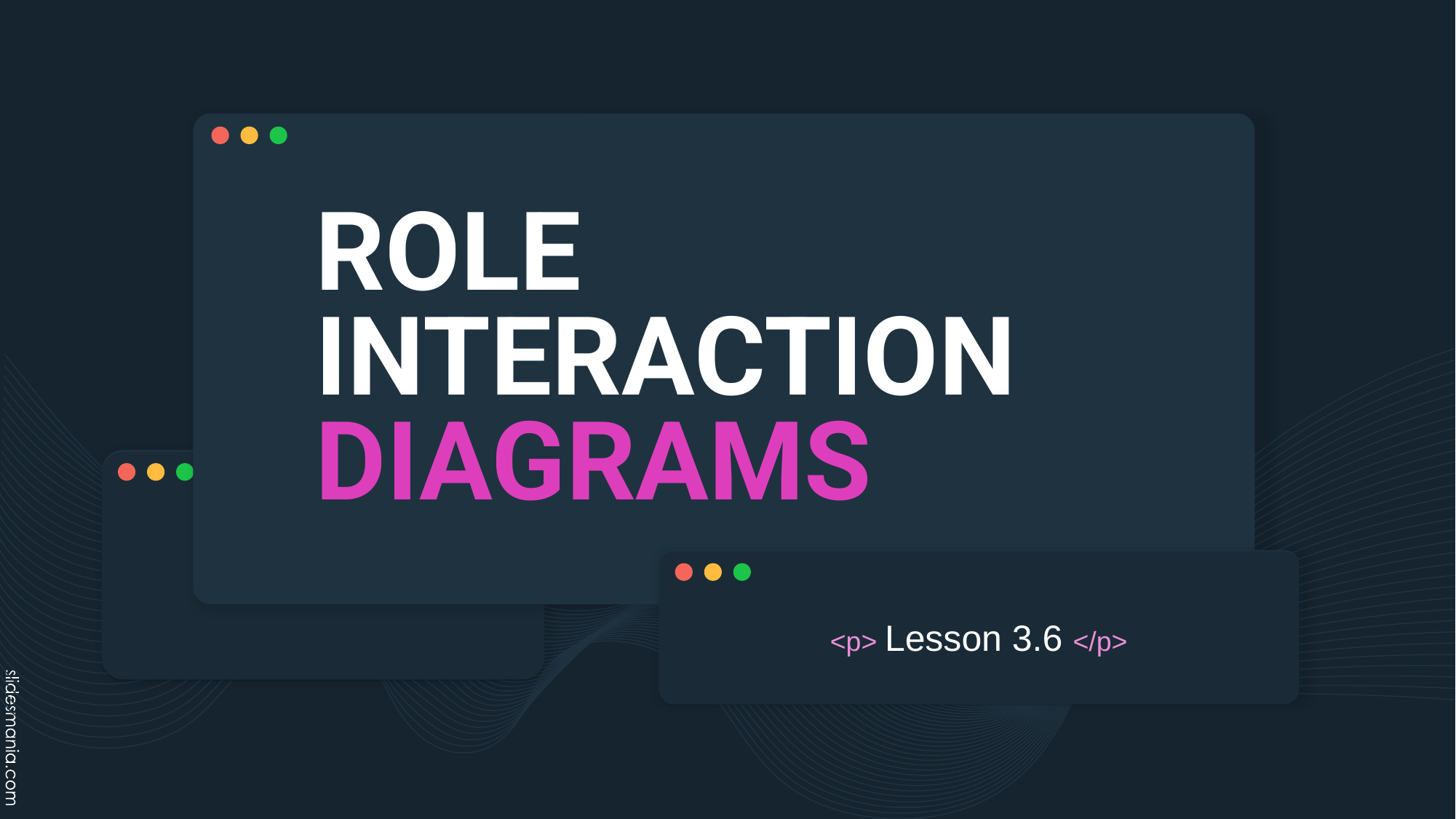

# ROLE INTERACTION DIAGRAMS
<p> Lesson 3.6 </p>